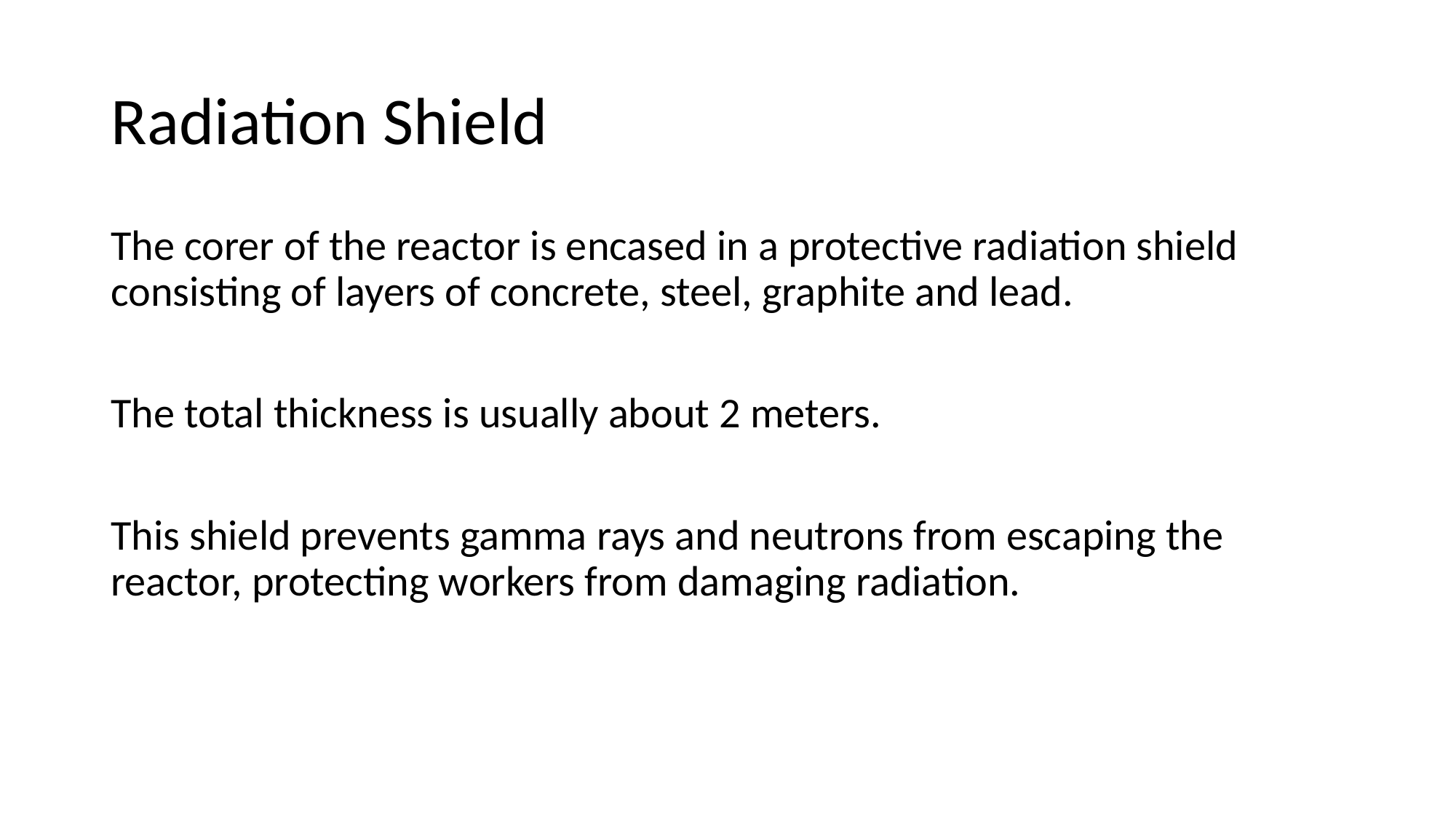

# Radiation Shield
The corer of the reactor is encased in a protective radiation shield consisting of layers of concrete, steel, graphite and lead.

The total thickness is usually about 2 meters.

This shield prevents gamma rays and neutrons from escaping the reactor, protecting workers from damaging radiation.